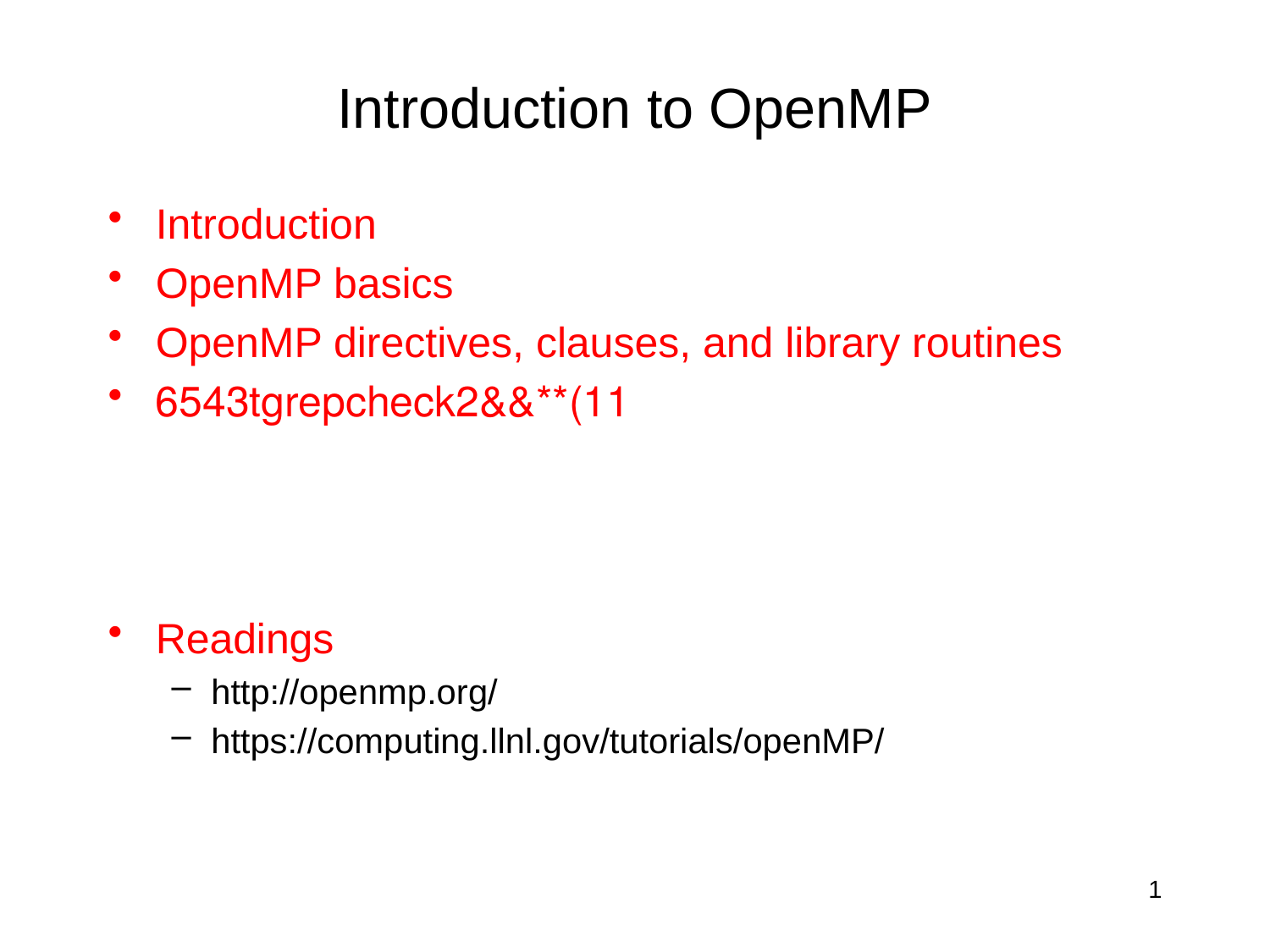

# Introduction to OpenMP
Introduction
OpenMP basics
OpenMP directives, clauses, and library routines
6543tgrepcheck2&&**(11

Readings
http://openmp.org/
https://computing.llnl.gov/tutorials/openMP/
1